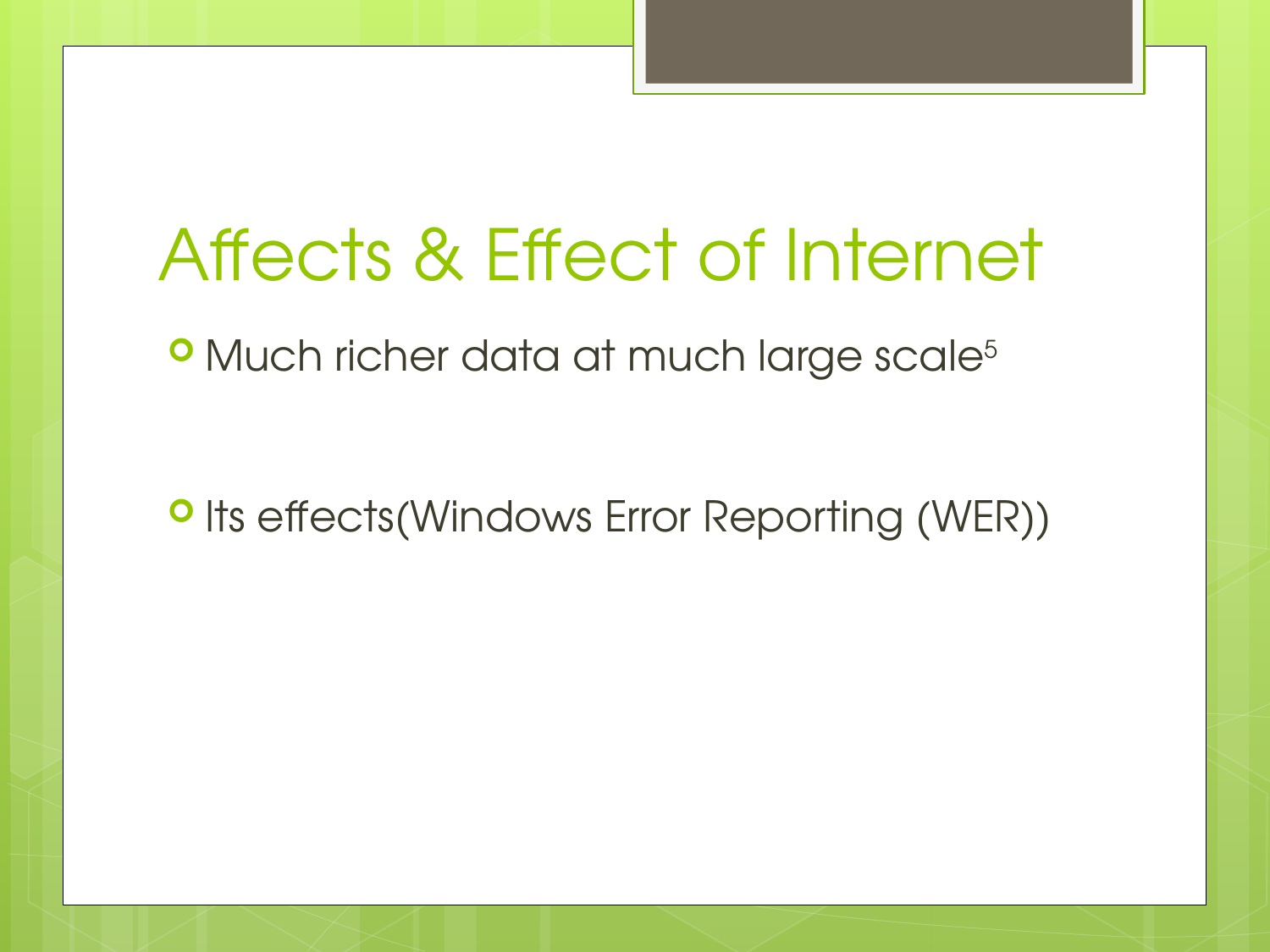

# Affects & Effect of Internet
Much richer data at much large scale5
Its effects(Windows Error Reporting (WER))